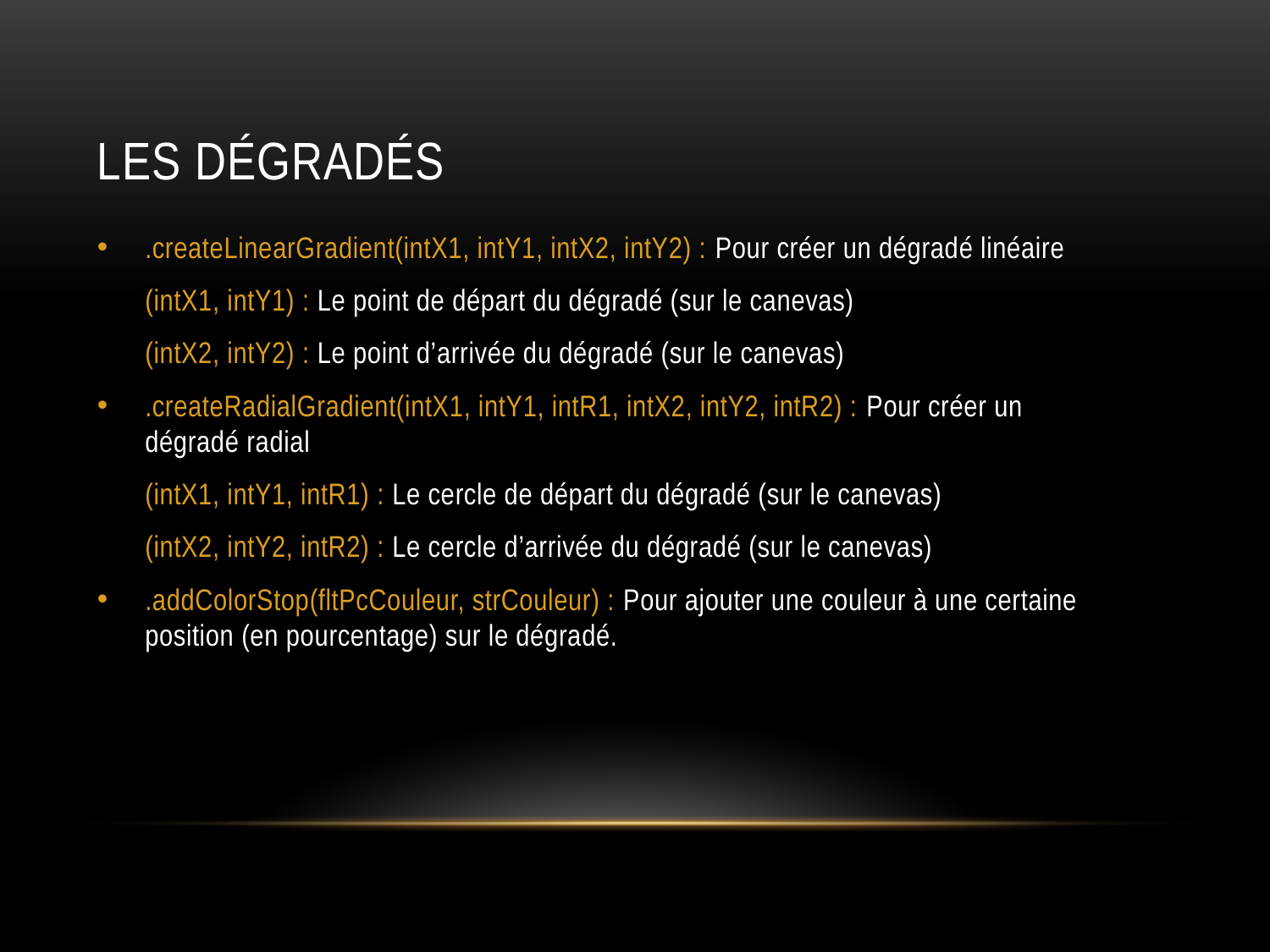

# LES DÉGRADÉS
.createLinearGradient(intX1, intY1, intX2, intY2) : Pour créer un dégradé linéaire
	(intX1, intY1) : Le point de départ du dégradé (sur le canevas)
	(intX2, intY2) : Le point d’arrivée du dégradé (sur le canevas)
.createRadialGradient(intX1, intY1, intR1, intX2, intY2, intR2) : Pour créer un dégradé radial
	(intX1, intY1, intR1) : Le cercle de départ du dégradé (sur le canevas)
	(intX2, intY2, intR2) : Le cercle d’arrivée du dégradé (sur le canevas)
.addColorStop(fltPcCouleur, strCouleur) : Pour ajouter une couleur à une certaine position (en pourcentage) sur le dégradé.